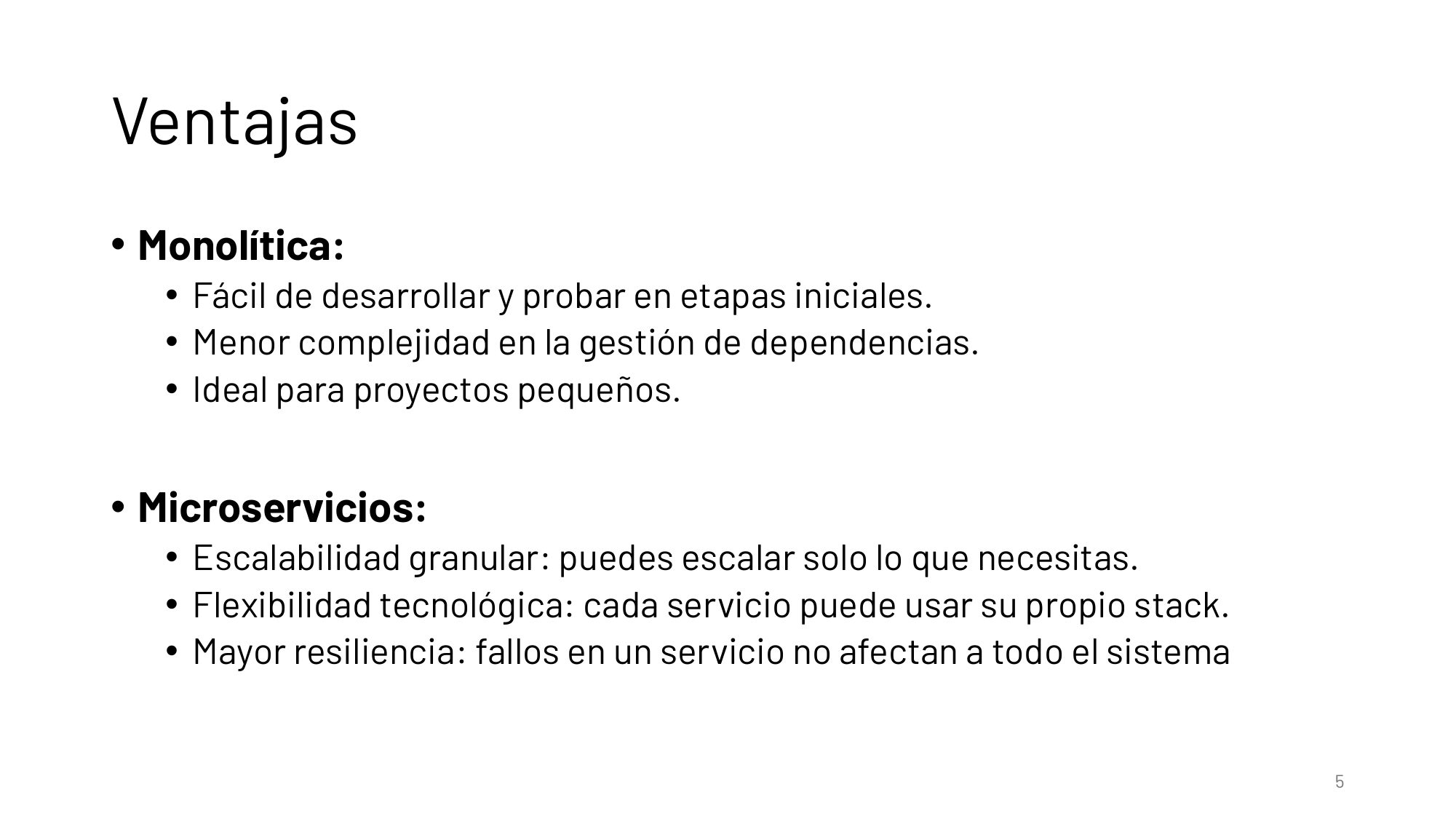

# Ventajas
Monolítica:
Fácil de desarrollar y probar en etapas iniciales.
Menor complejidad en la gestión de dependencias.
Ideal para proyectos pequeños.

Microservicios:
Escalabilidad granular: puedes escalar solo lo que necesitas.
Flexibilidad tecnológica: cada servicio puede usar su propio stack.
Mayor resiliencia: fallos en un servicio no afectan a todo el sistema

5